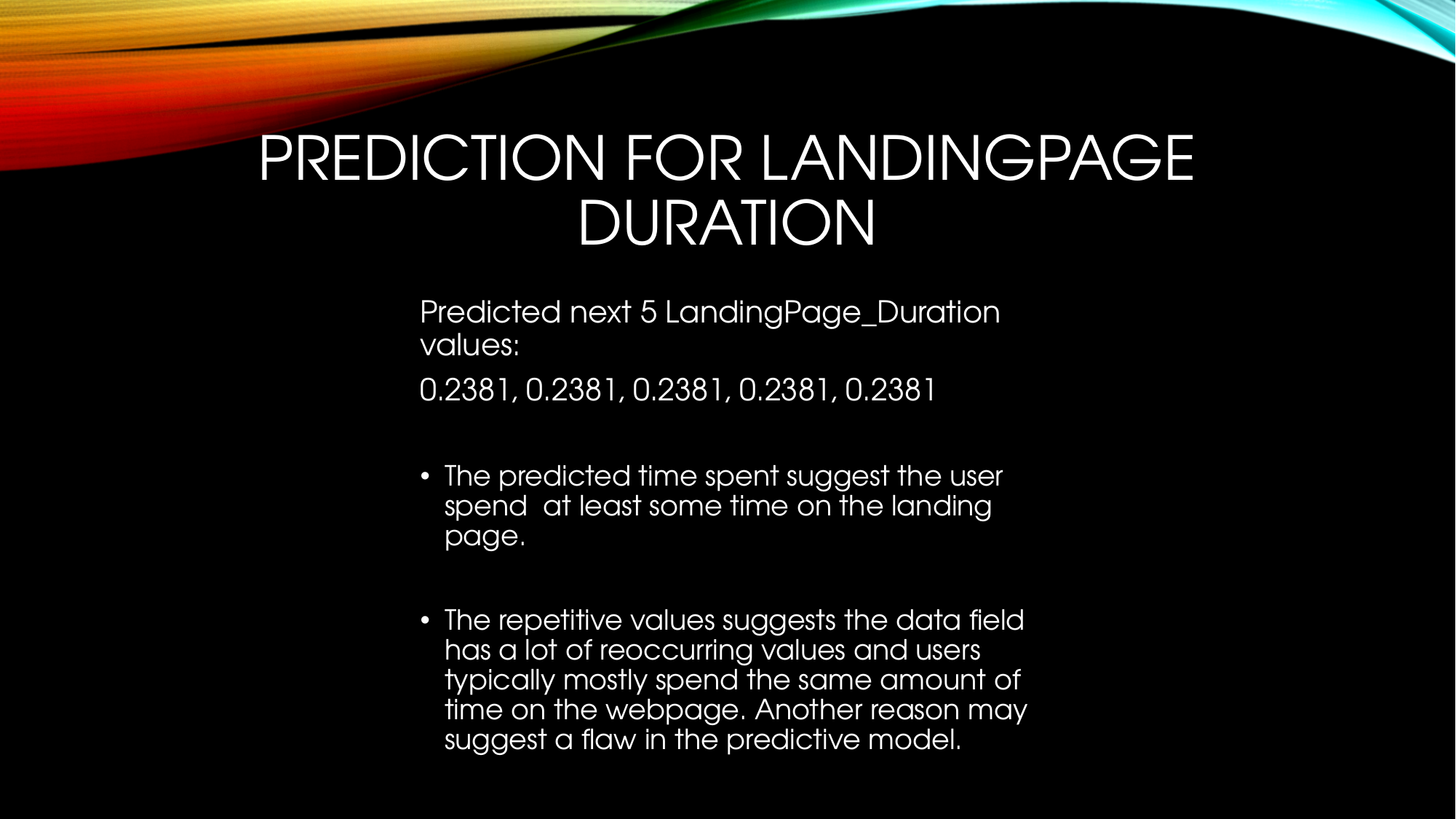

# Prediction for LandingPage Duration
Predicted next 5 LandingPage_Duration values:
0.2381, 0.2381, 0.2381, 0.2381, 0.2381

The predicted time spent suggest the user spend  at least some time on the landing page.

The repetitive values suggests the data field has a lot of reoccurring values and users typically mostly spend the same amount of time on the webpage. Another reason may suggest a flaw in the predictive model.